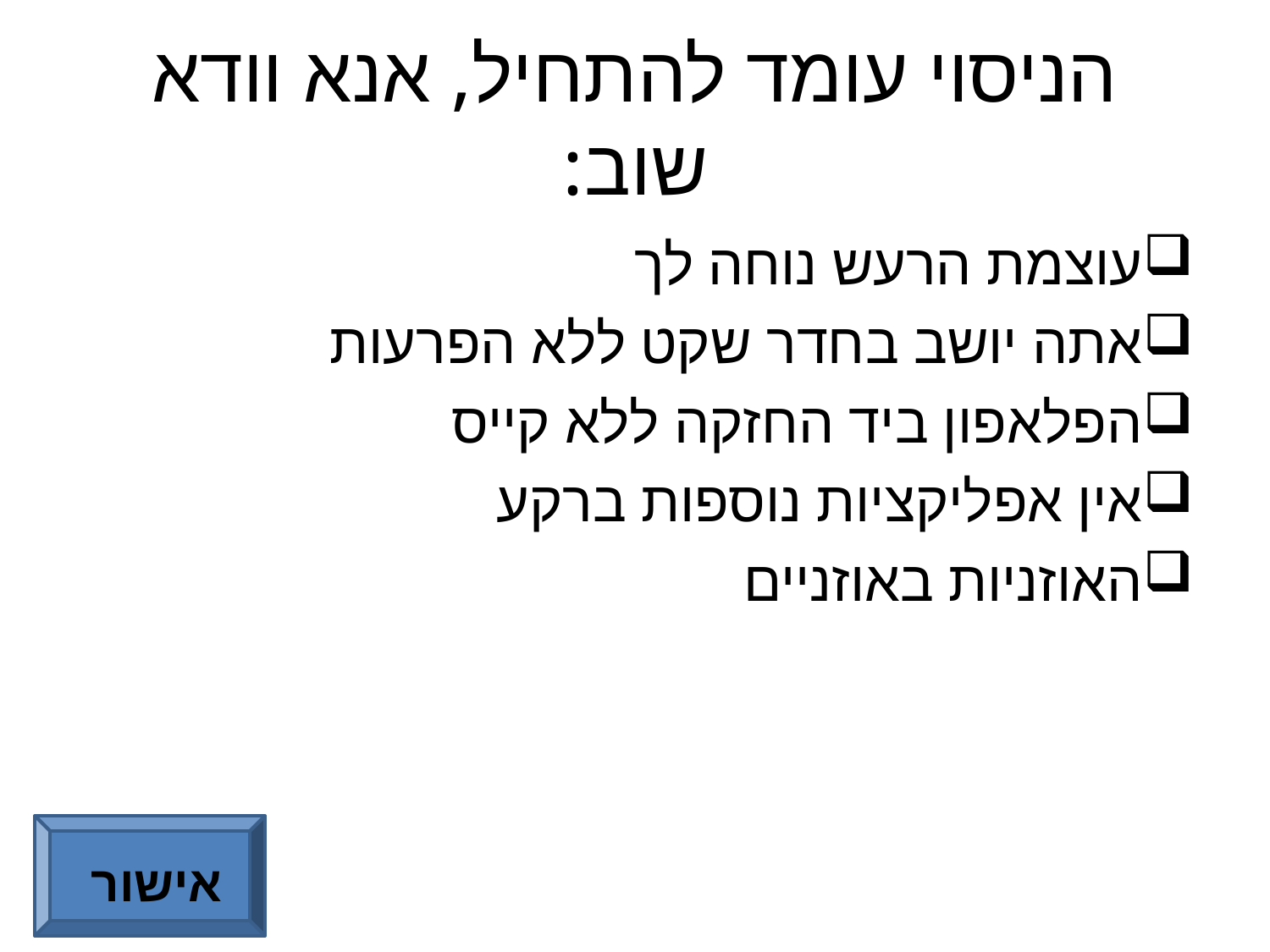

# הניסוי עומד להתחיל, אנא וודא שוב:
עוצמת הרעש נוחה לך
אתה יושב בחדר שקט ללא הפרעות
הפלאפון ביד החזקה ללא קייס
אין אפליקציות נוספות ברקע
האוזניות באוזניים

אישור